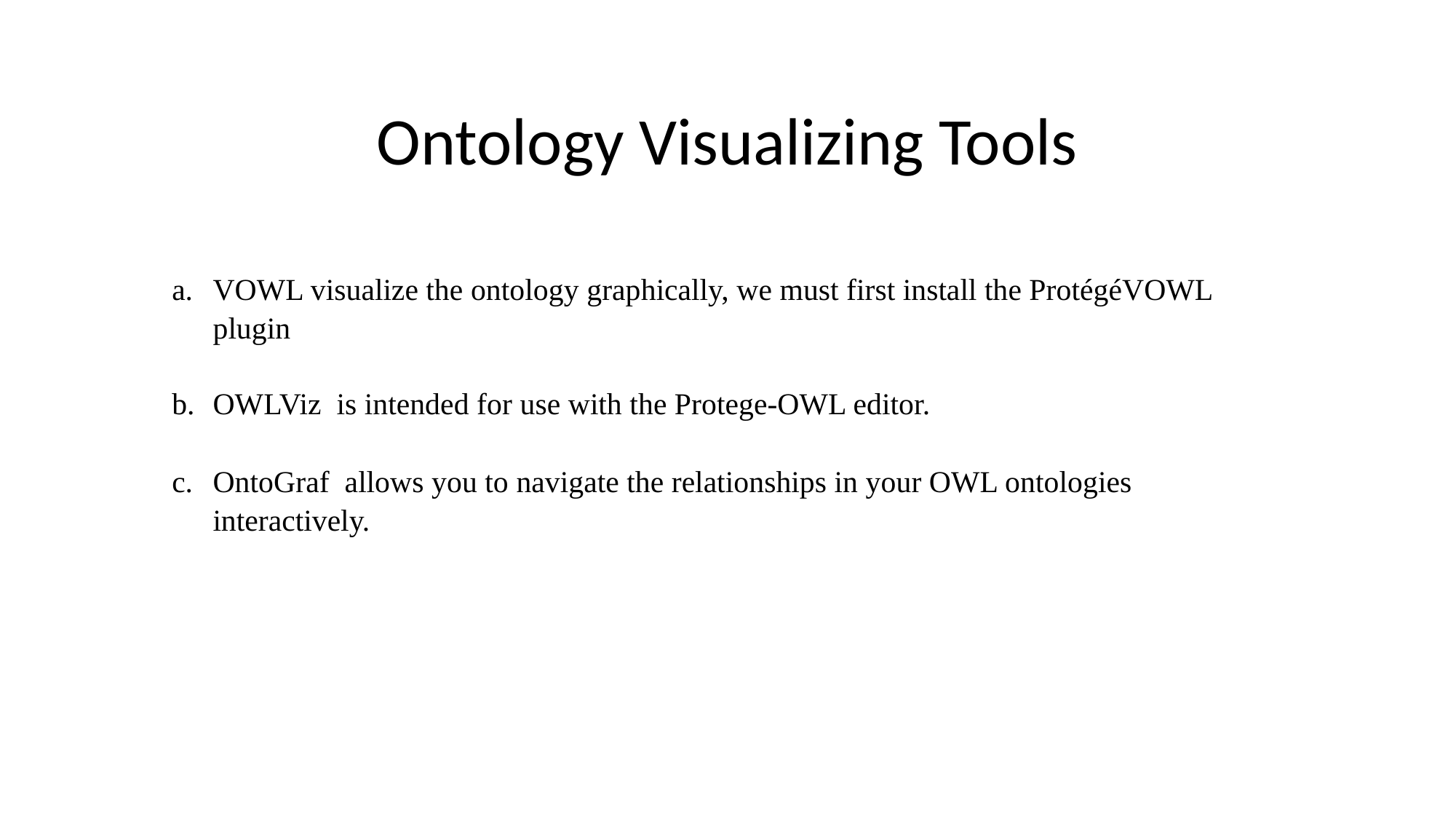

# Ontology Visualizing Tools
VOWL visualize the ontology graphically, we must first install the ProtégéVOWL plugin
OWLViz  is intended for use with the Protege-OWL editor.

OntoGraf  allows you to navigate the relationships in your OWL ontologies interactively.